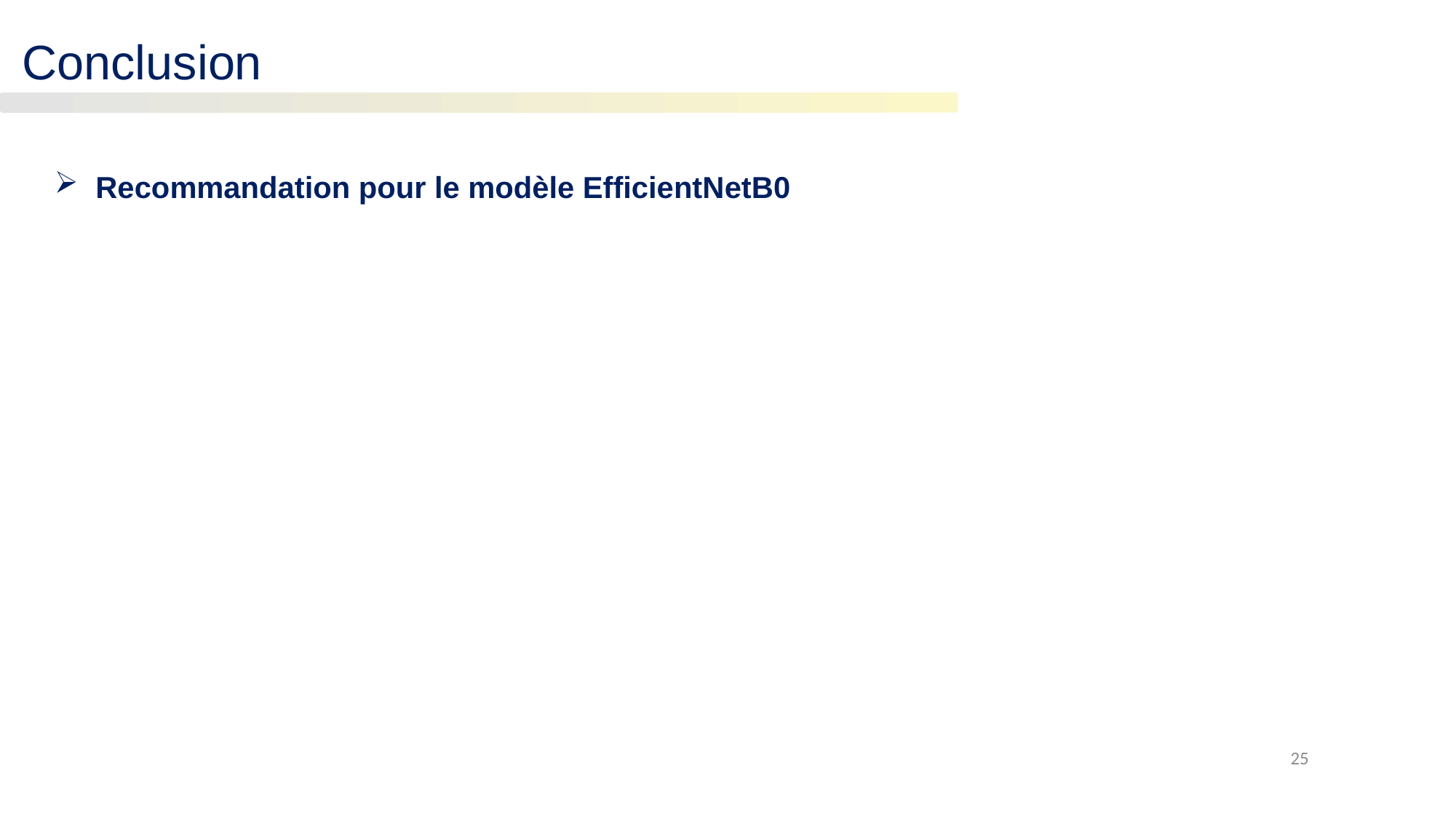

Conclusion

Recommandation pour le modèle EfficientNetB0
25